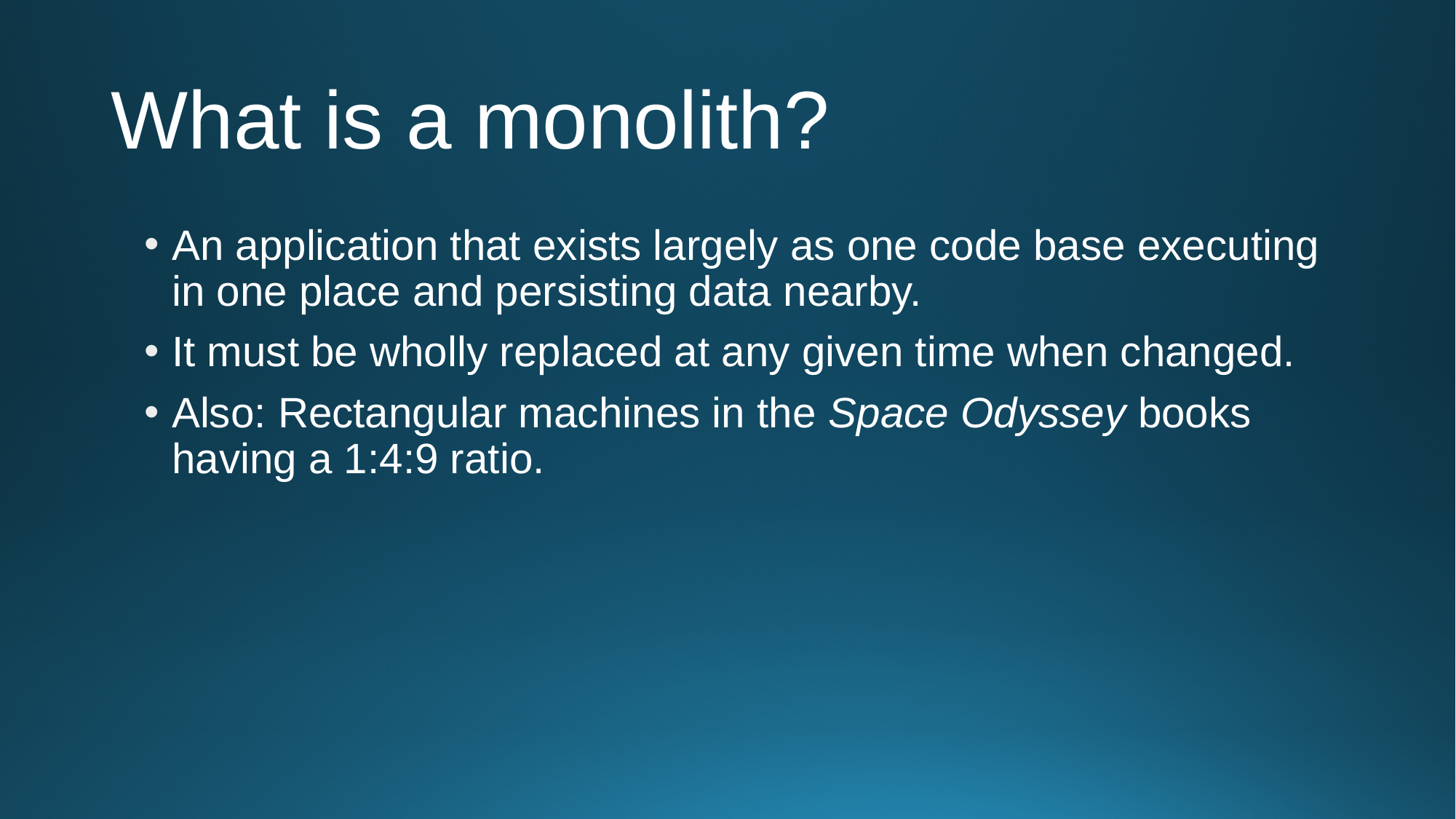

# What is a monolith?
An application that exists largely as one code base executing in one place and persisting data nearby.
It must be wholly replaced at any given time when changed.
Also: Rectangular machines in the Space Odyssey books having a 1:4:9 ratio.